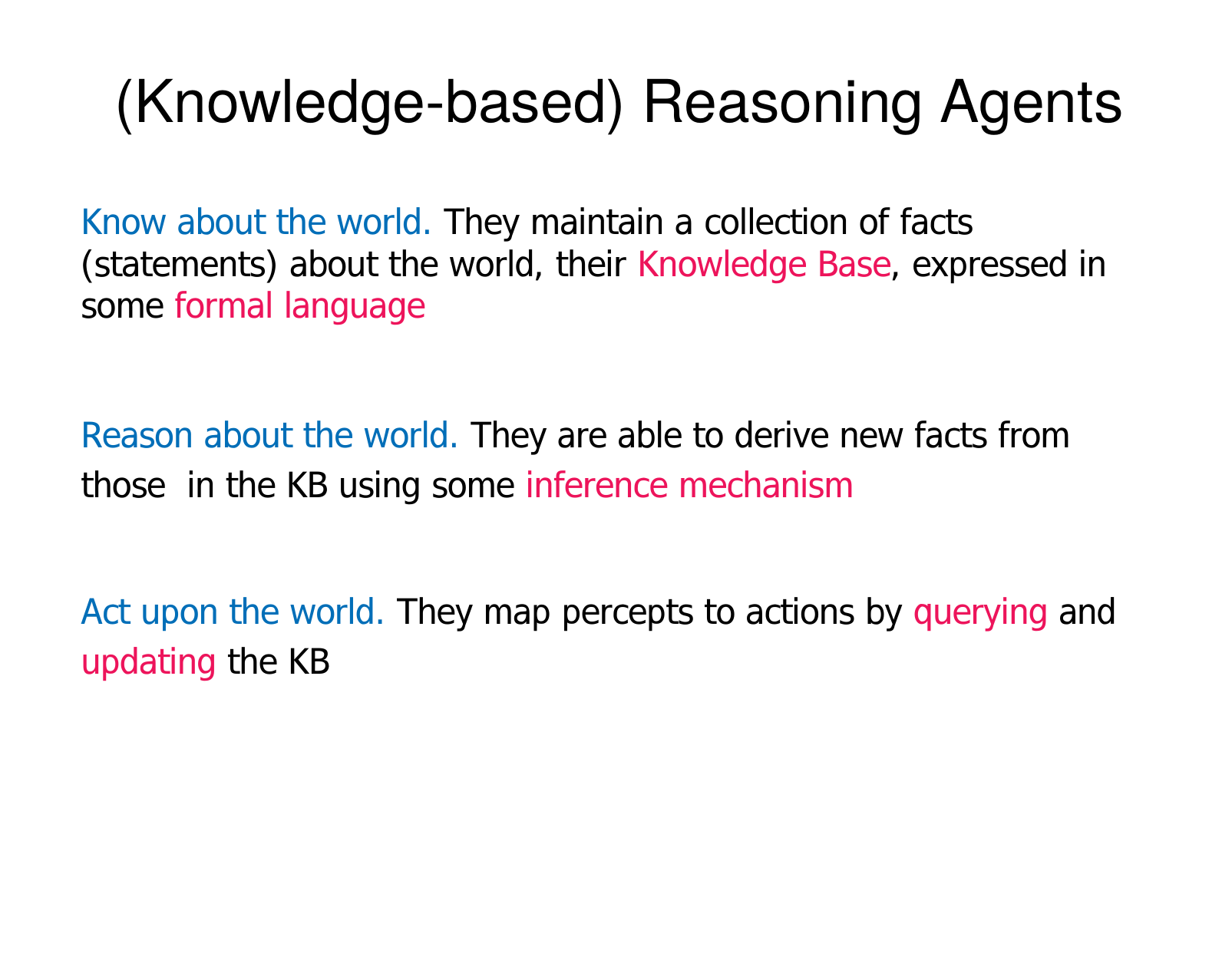

# (Knowledge-based) Reasoning Agents
Know about the world. They maintain a collection of facts  (statements) about the world, their Knowledge Base, expressed in  some formal language

Reason about the world. They are able to derive new facts from those  in the KB using some inference mechanism

Act upon the world. They map percepts to actions by querying and  updating the KB